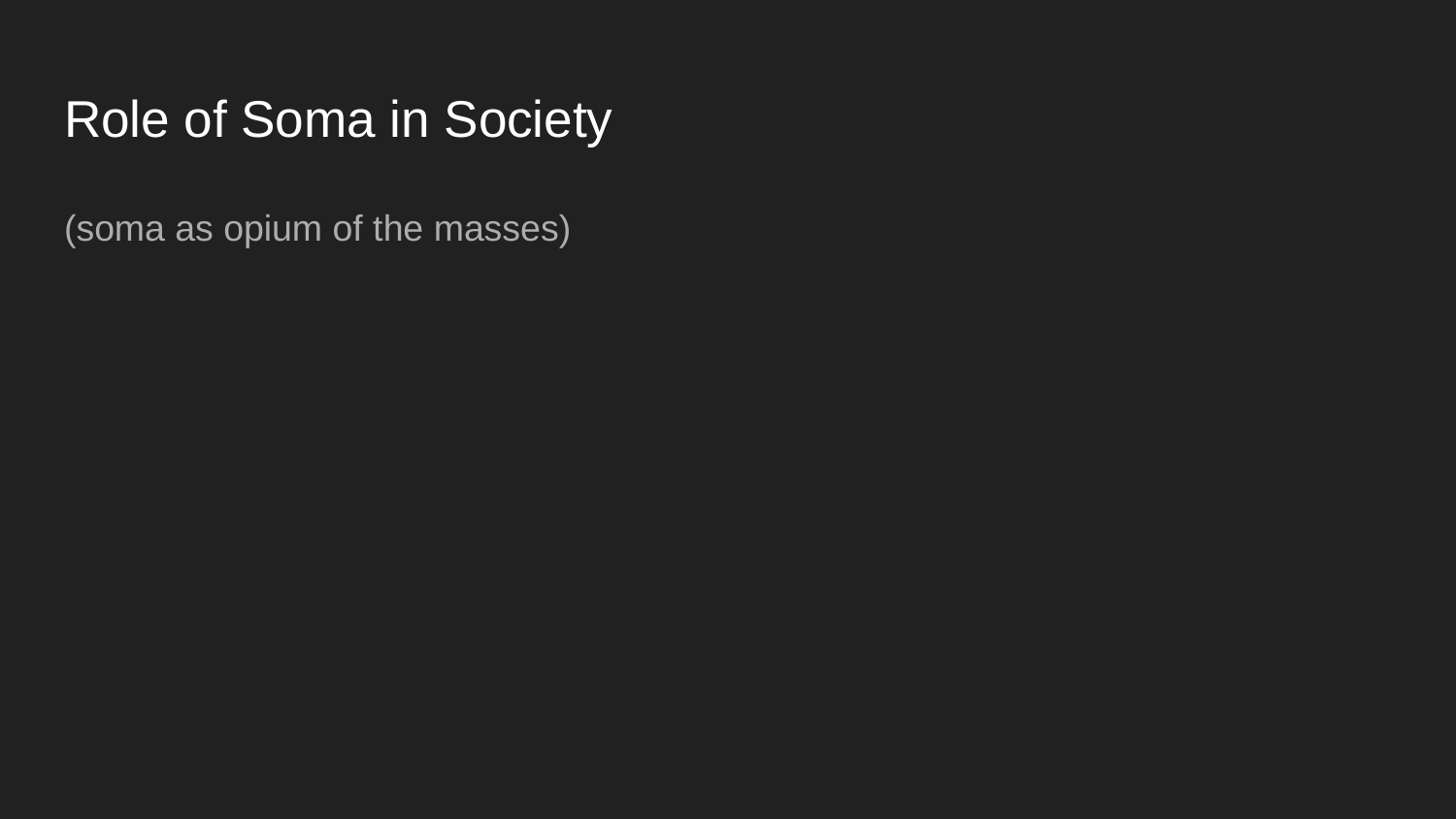

# Role of Soma in Society
(soma as opium of the masses)